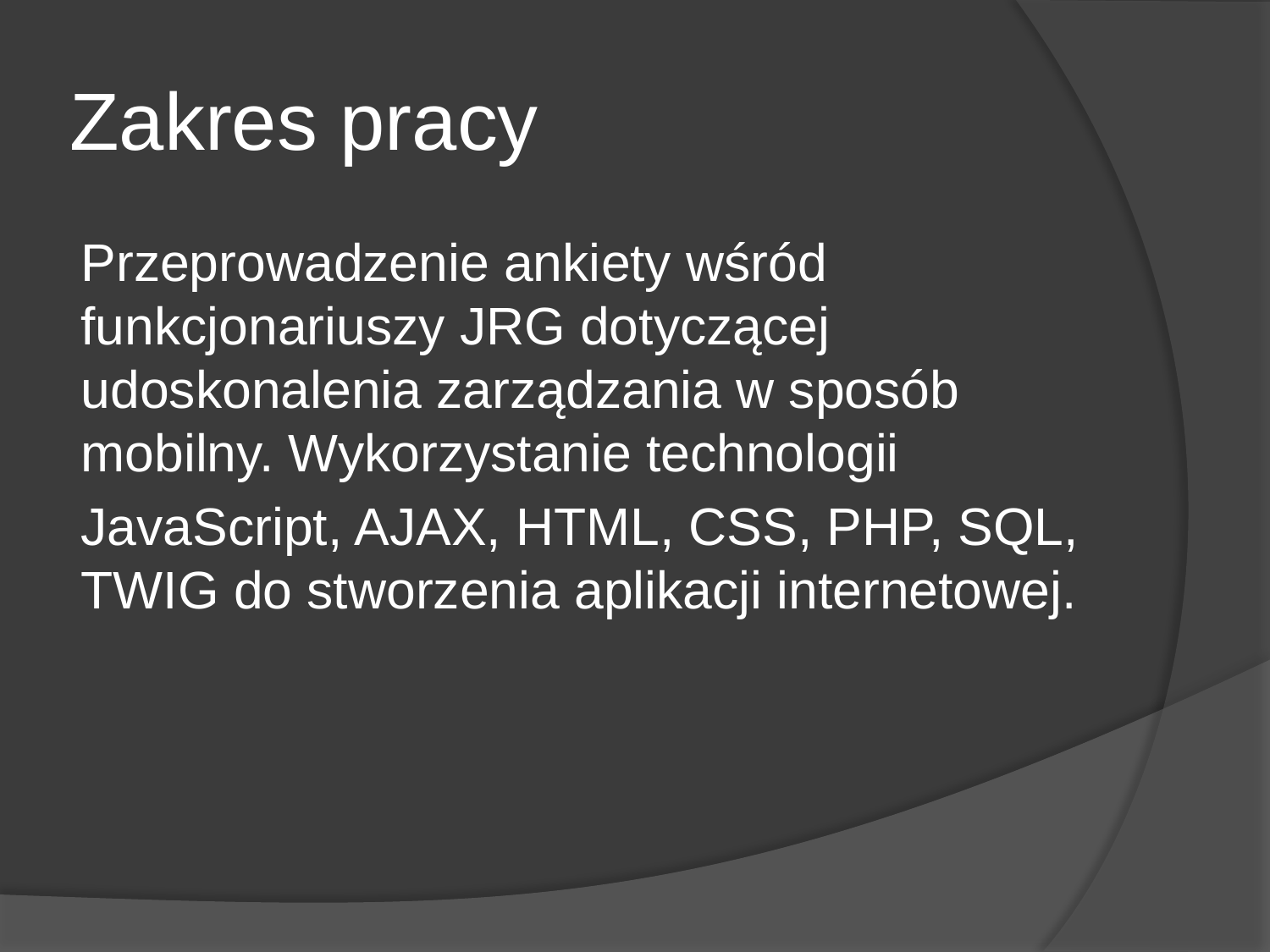

# Zakres pracy
Przeprowadzenie ankiety wśród funkcjonariuszy JRG dotyczącej udoskonalenia zarządzania w sposób mobilny. Wykorzystanie technologii
JavaScript, AJAX, HTML, CSS, PHP, SQL, TWIG do stworzenia aplikacji internetowej.